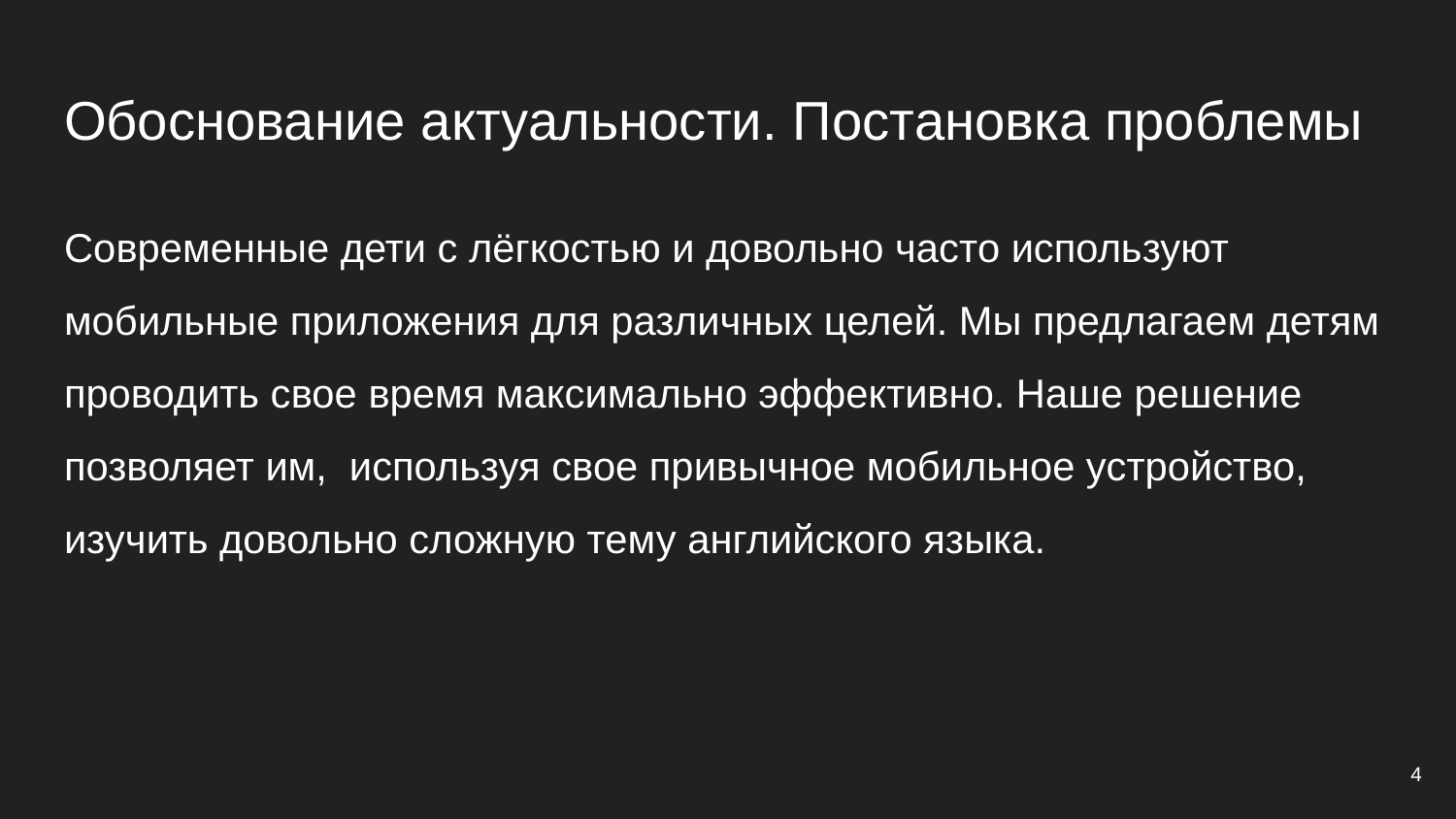

# Обоснование актуальности. Постановка проблемы
Современные дети с лёгкостью и довольно часто используют мобильные приложения для различных целей. Мы предлагаем детям проводить свое время максимально эффективно. Наше решение позволяет им,  используя свое привычное мобильное устройство, изучить довольно сложную тему английского языка.

4